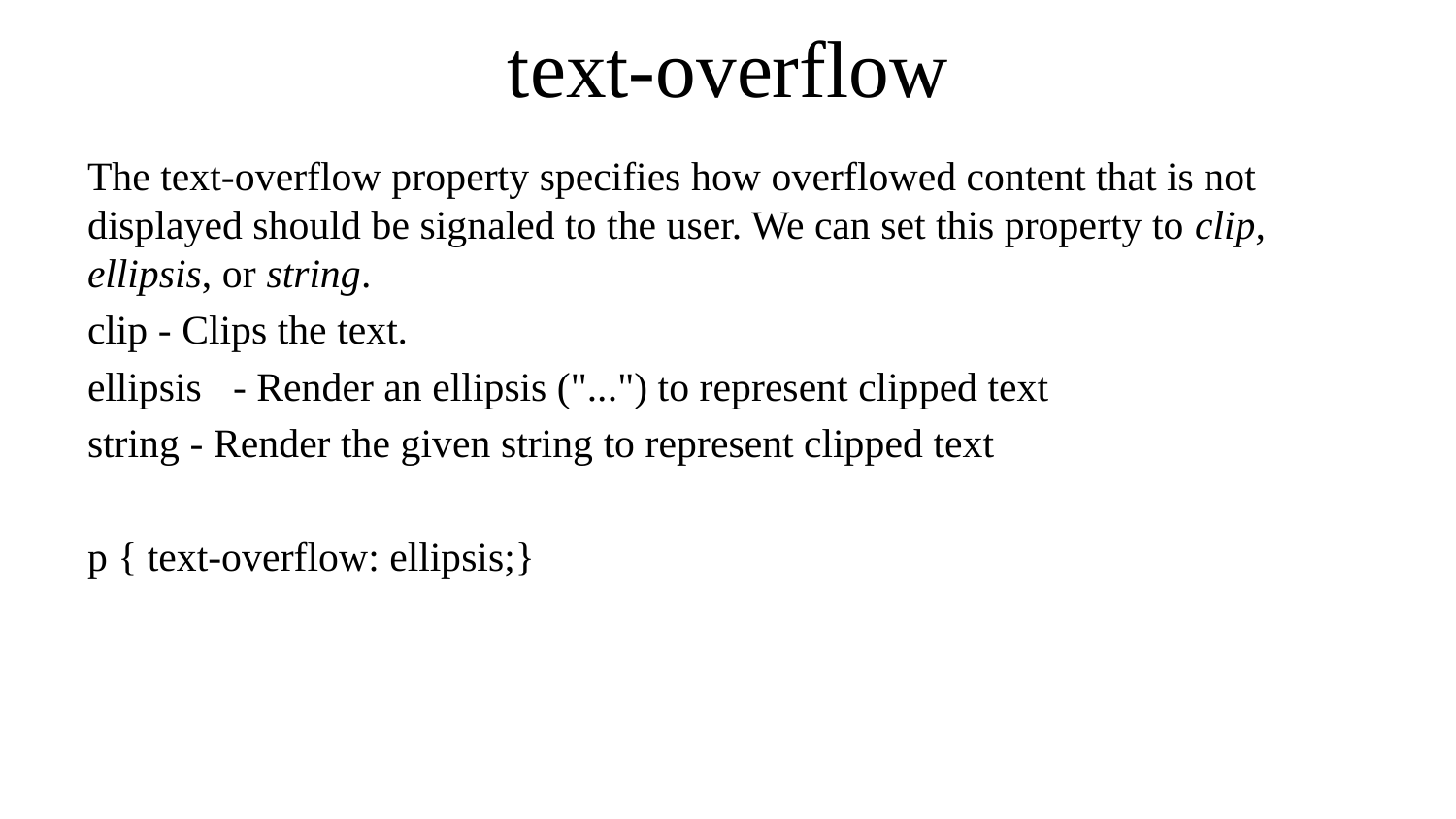

# text-overflow
The text-overflow property specifies how overflowed content that is not displayed should be signaled to the user. We can set this property to clip, ellipsis, or string.
clip - Clips the text.
ellipsis	- Render an ellipsis ("...") to represent clipped text
string - Render the given string to represent clipped text

p { text-overflow: ellipsis;}